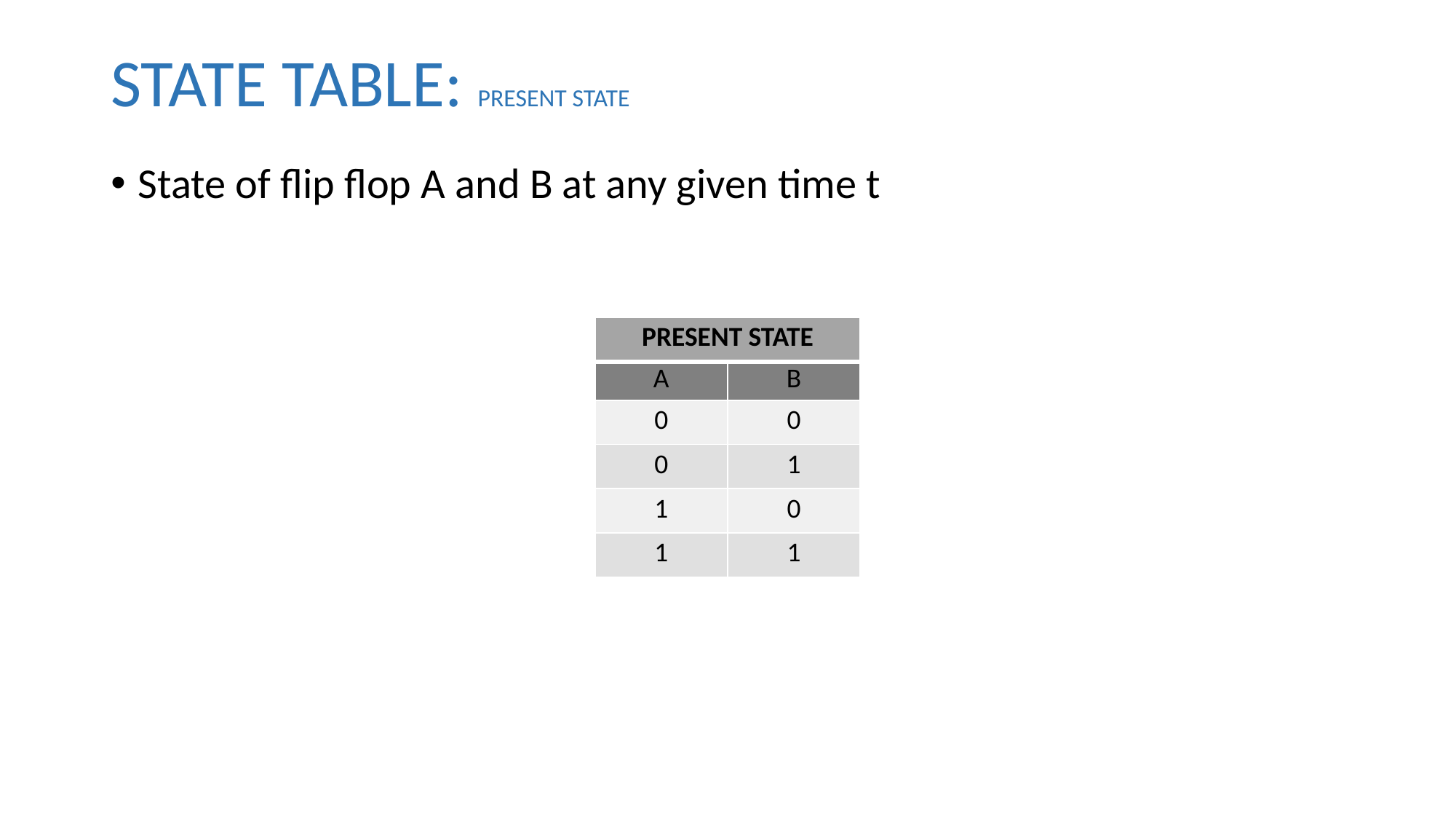

# STATE TABLE: PRESENT STATE
State of flip flop A and B at any given time t
| PRESENT STATE |  |
| --- | --- |
| A | B |
| 0 | 0 |
| 0 | 1 |
| 1 | 0 |
| 1 | 1 |